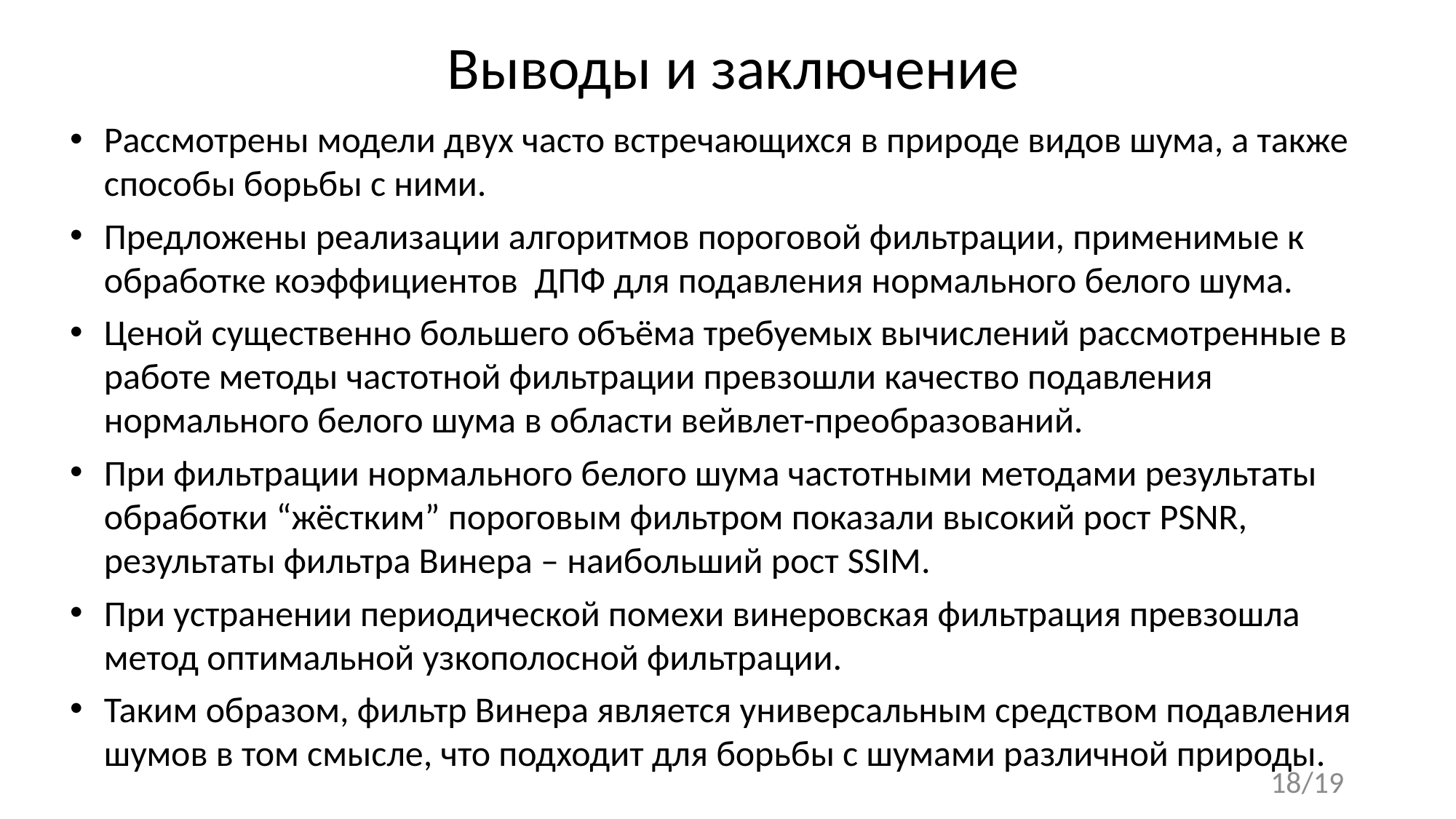

# Выводы и заключение
Рассмотрены модели двух часто встречающихся в природе видов шума, а также способы борьбы с ними.
Предложены реализации алгоритмов пороговой фильтрации, применимые к обработке коэффициентов  ДПФ для подавления нормального белого шума.
Ценой существенно большего объёма требуемых вычислений рассмотренные в работе методы частотной фильтрации превзошли качество подавления нормального белого шума в области вейвлет-преобразований.
При фильтрации нормального белого шума частотными методами результаты обработки “жёстким” пороговым фильтром показали высокий рост PSNR, результаты фильтра Винера – наибольший рост SSIM.
При устранении периодической помехи винеровская фильтрация превзошла метод оптимальной узкополосной фильтрации.
Таким образом, фильтр Винера является универсальным средством подавления шумов в том смысле, что подходит для борьбы с шумами различной природы.
18/19